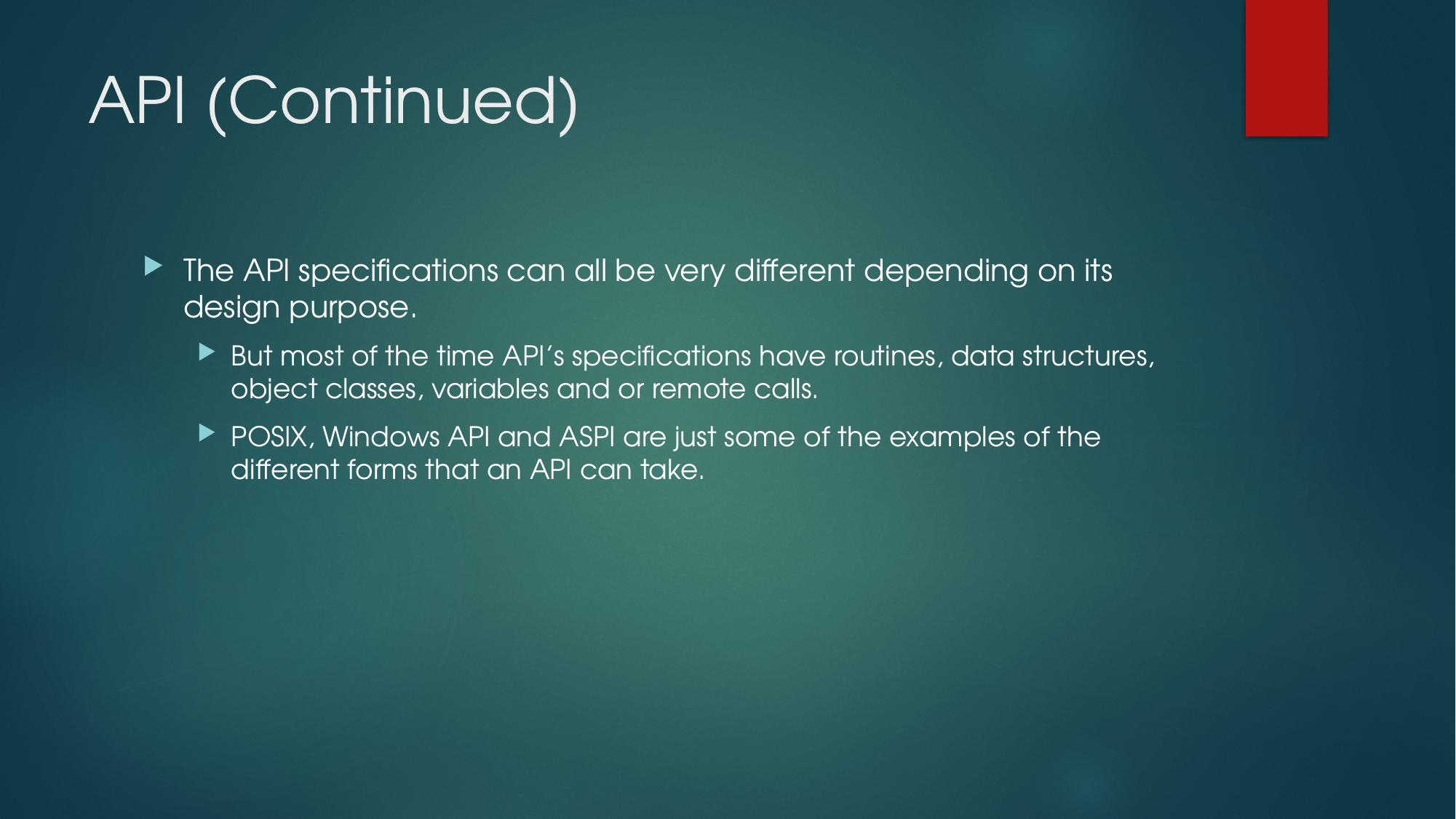

# API (Continued)
The API specifications can all be very different depending on its design purpose.
But most of the time API’s specifications have routines, data structures, object classes, variables and or remote calls.
POSIX, Windows API and ASPI are just some of the examples of the different forms that an API can take.